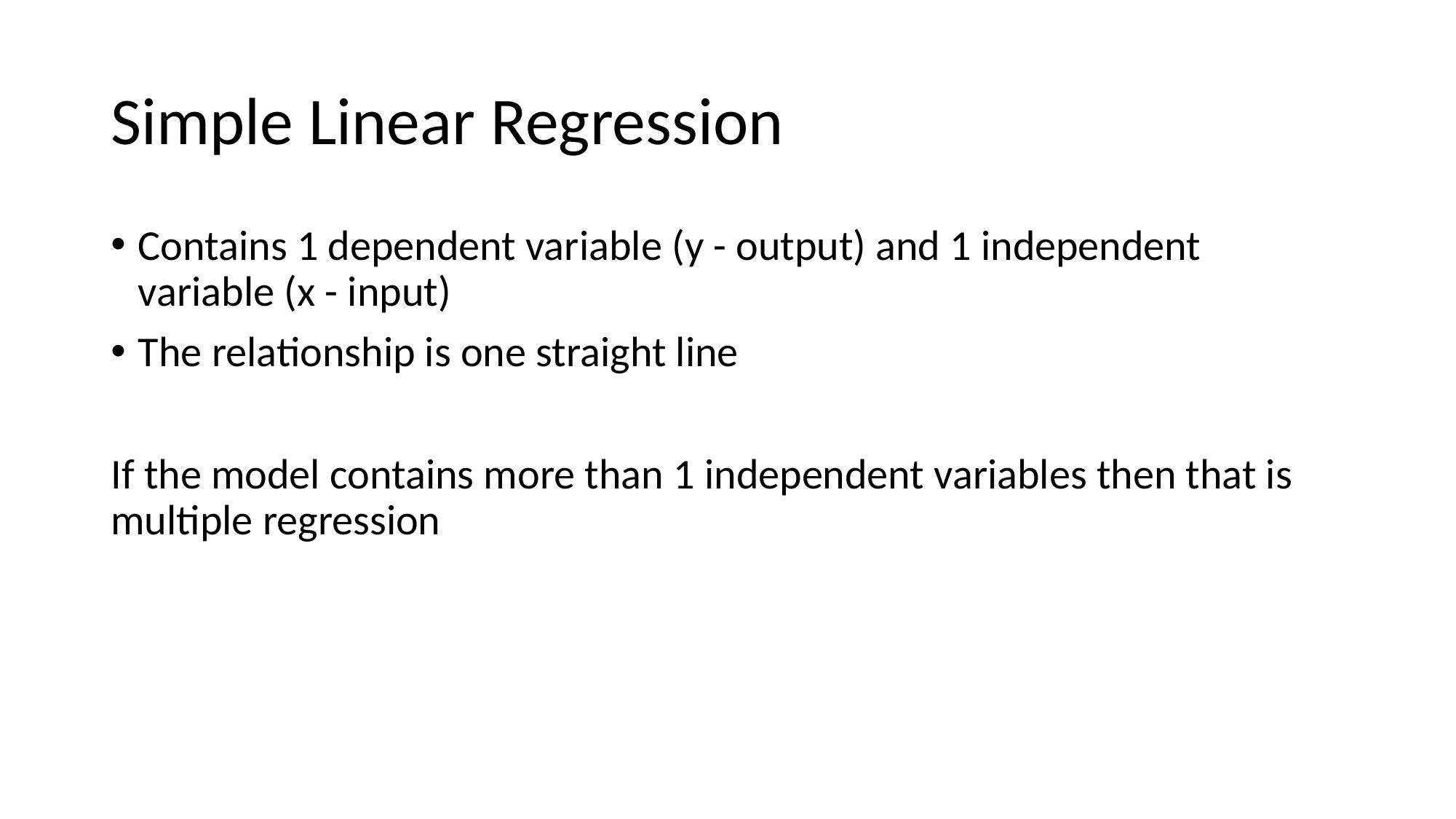

# Simple Linear Regression
Contains 1 dependent variable (y - output) and 1 independent variable (x - input)
The relationship is one straight line

If the model contains more than 1 independent variables then that is multiple regression